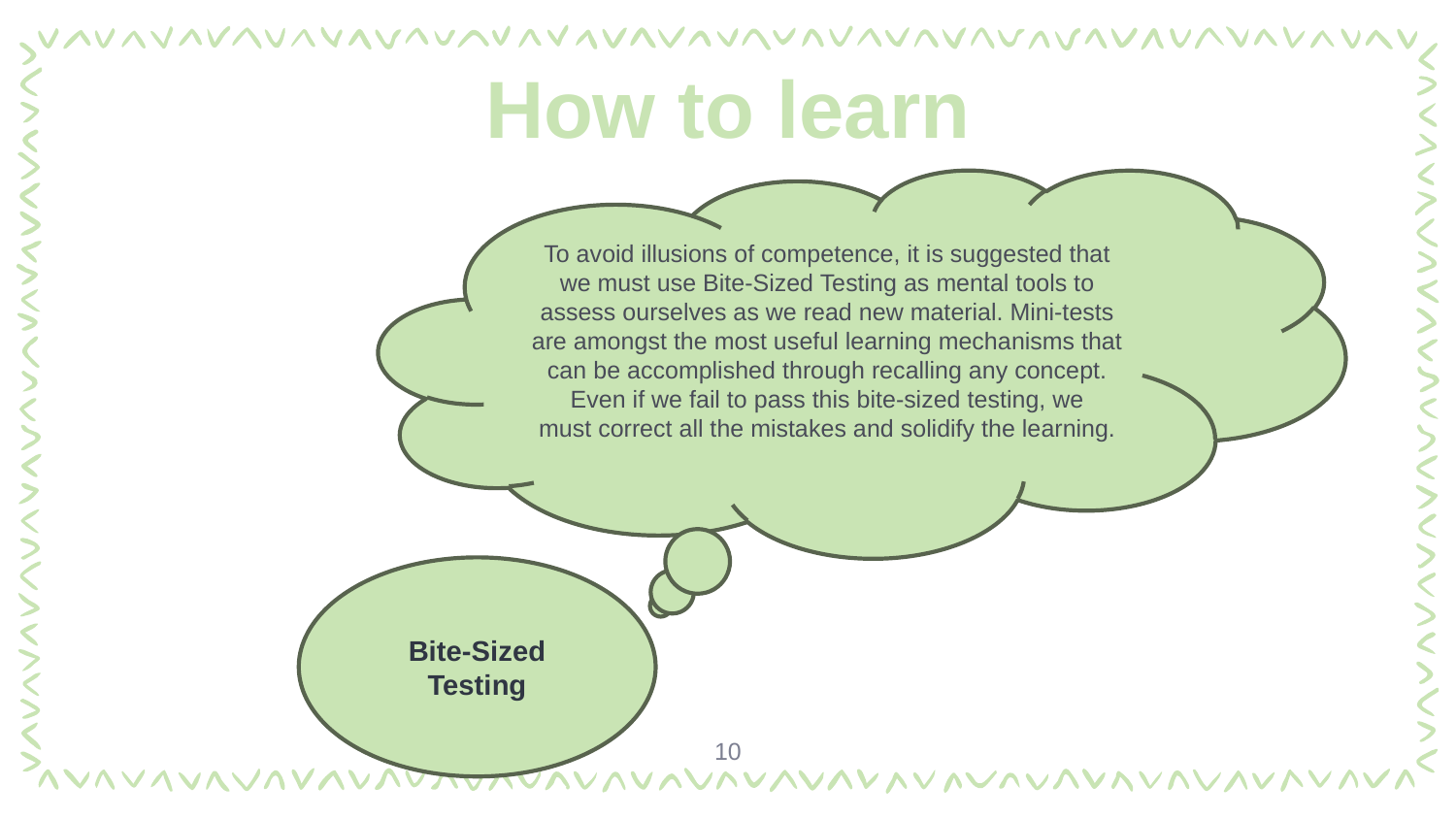

# How to learn
To avoid illusions of competence, it is suggested that we must use Bite-Sized Testing as mental tools to assess ourselves as we read new material. Mini-tests are amongst the most useful learning mechanisms that can be accomplished through recalling any concept. Even if we fail to pass this bite-sized testing, we must correct all the mistakes and solidify the learning.

Bite-Sized Testing
10